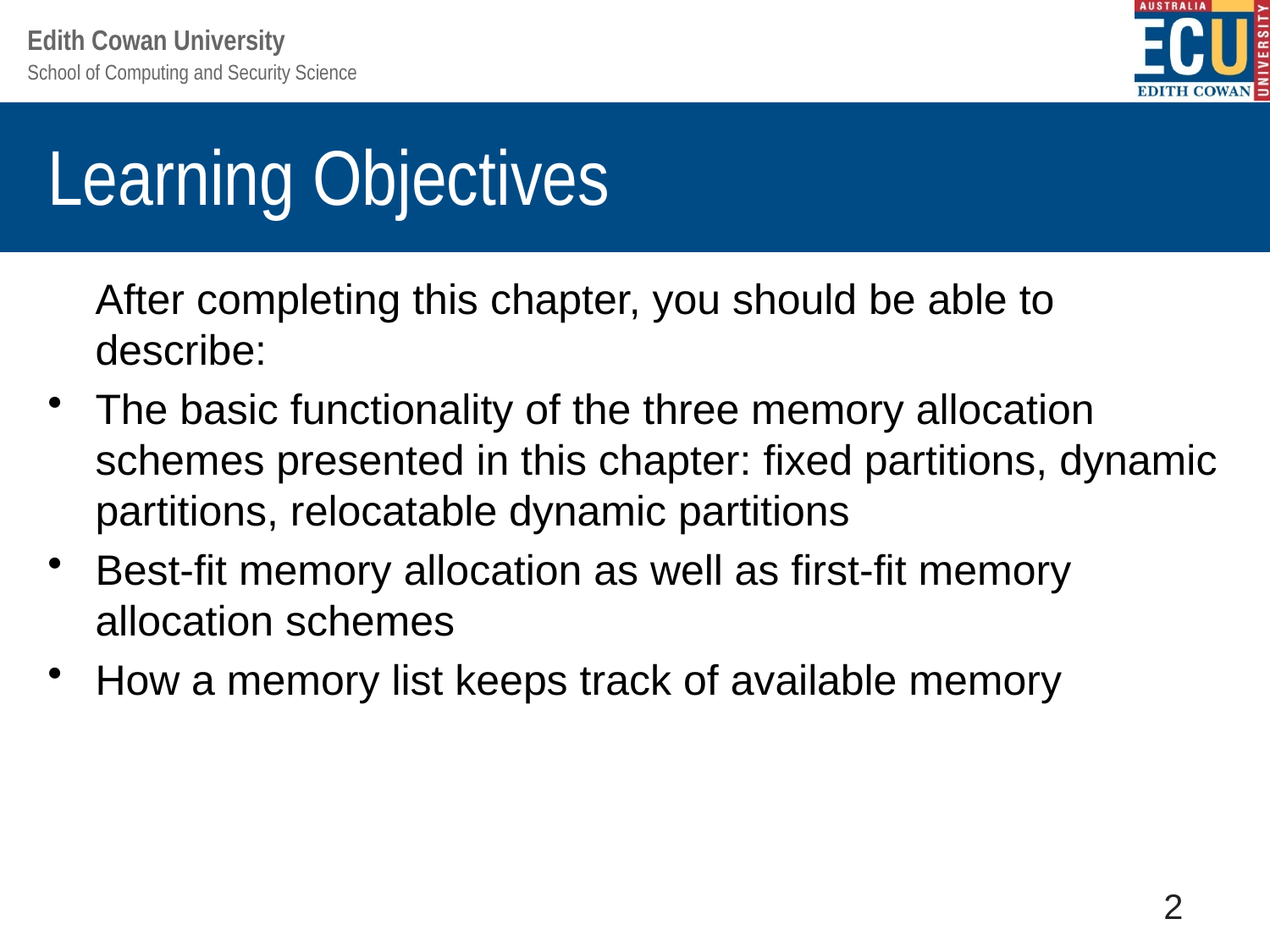

# Learning Objectives
After completing this chapter, you should be able to describe:
The basic functionality of the three memory allocation schemes presented in this chapter: fixed partitions, dynamic partitions, relocatable dynamic partitions
Best-fit memory allocation as well as first-fit memory allocation schemes
How a memory list keeps track of available memory
Understanding Operating Systems, Sixth Edition
2
2